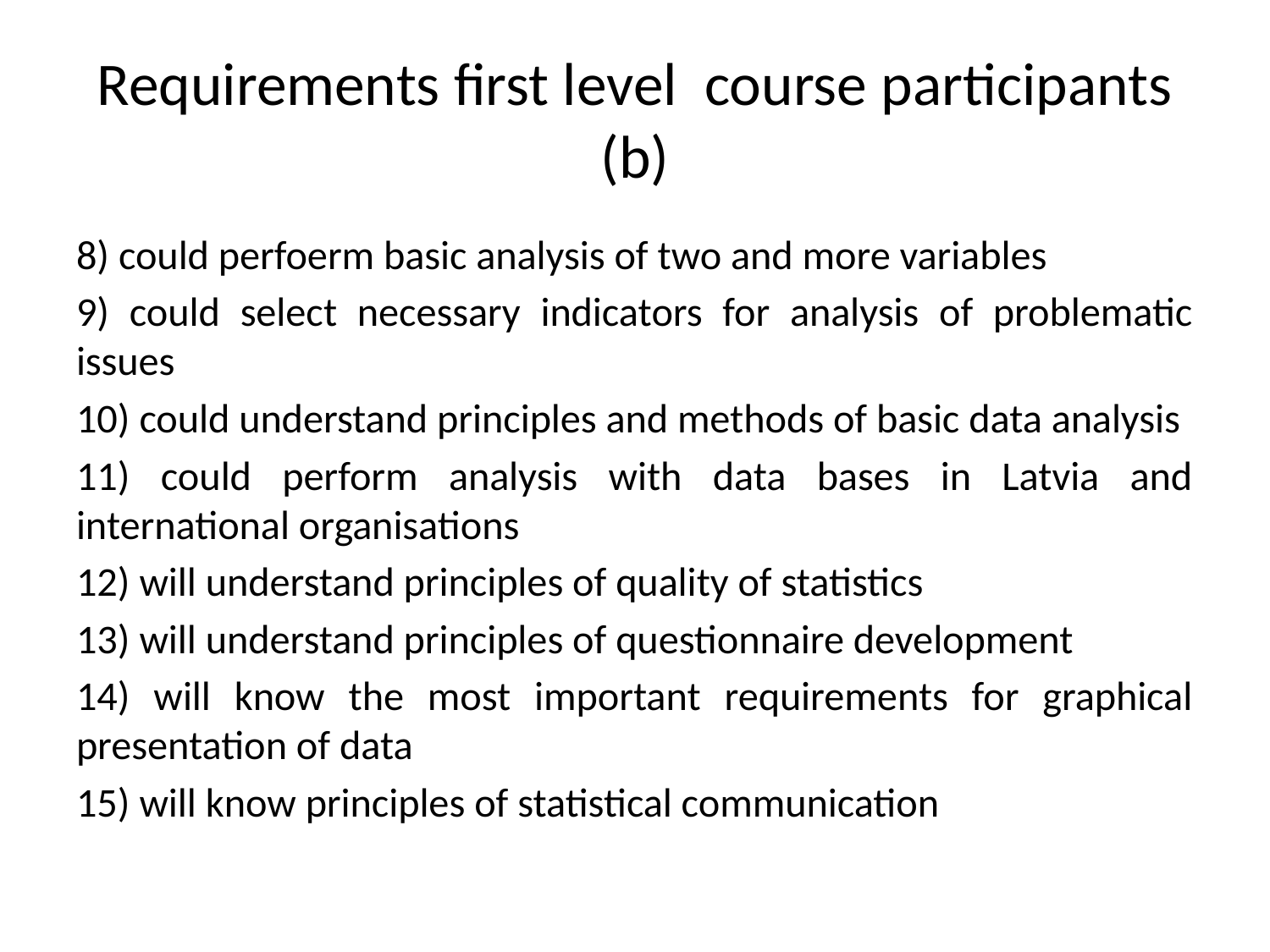

# Requirements first level  course participants (b)
8) could perfoerm basic analysis of two and more variables
9) could select necessary indicators for analysis of problematic issues
10) could understand principles and methods of basic data analysis
11) could perform analysis with data bases in Latvia and international organisations
12) will understand principles of quality of statistics
13) will understand principles of questionnaire development
14) will know the most important requirements for graphical presentation of data
15) will know principles of statistical communication